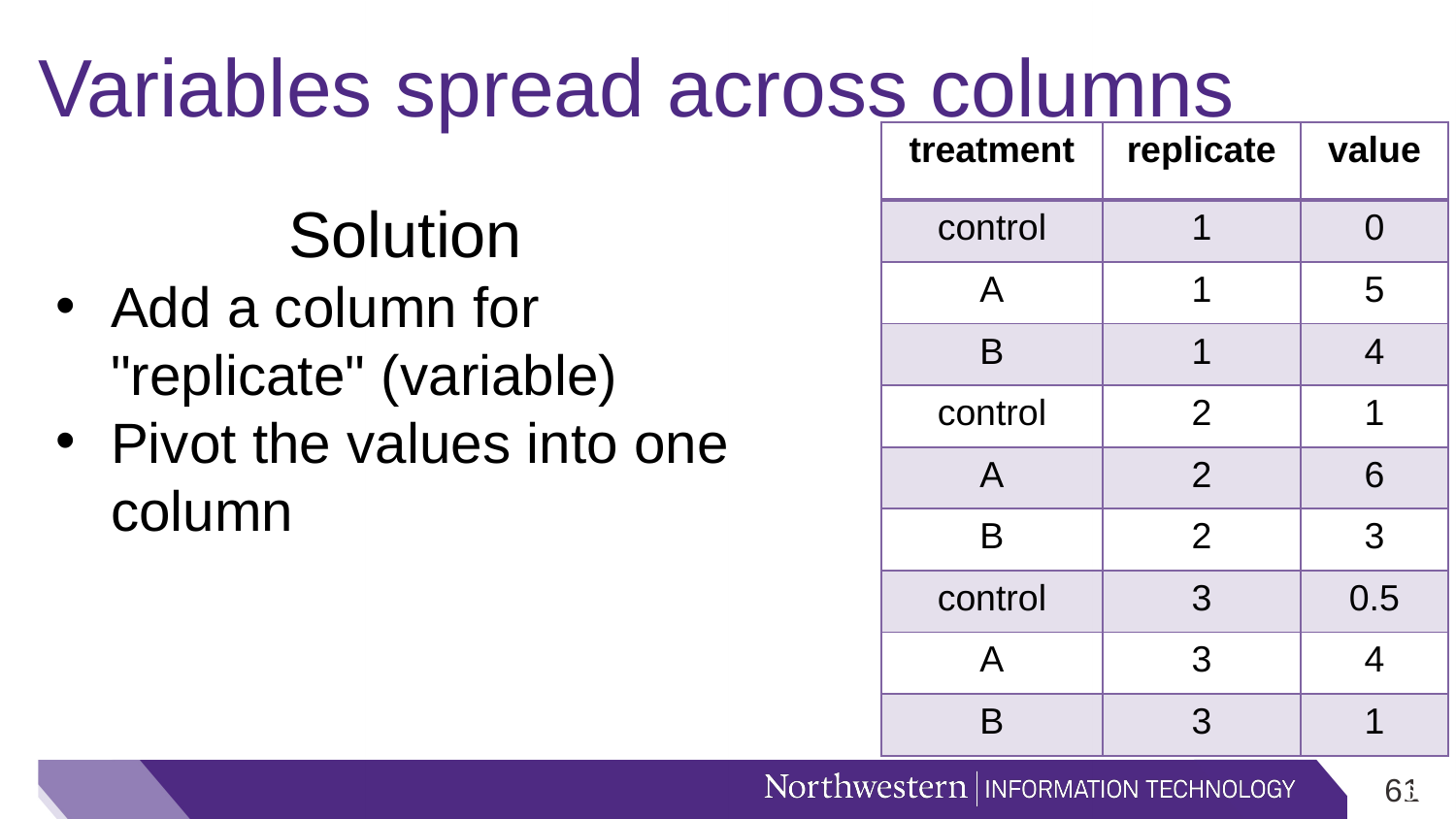

# Variables spread across columns
| treatment | replicate | value |
| --- | --- | --- |
| control | 1 | 0 |
| A | 1 | 5 |
| B | 1 | 4 |
| control | 2 | 1 |
| A | 2 | 6 |
| B | 2 | 3 |
| control | 3 | 0.5 |
| A | 3 | 4 |
| B | 3 | 1 |
Solution
Add a column for "replicate" (variable)
Pivot the values into one column

61